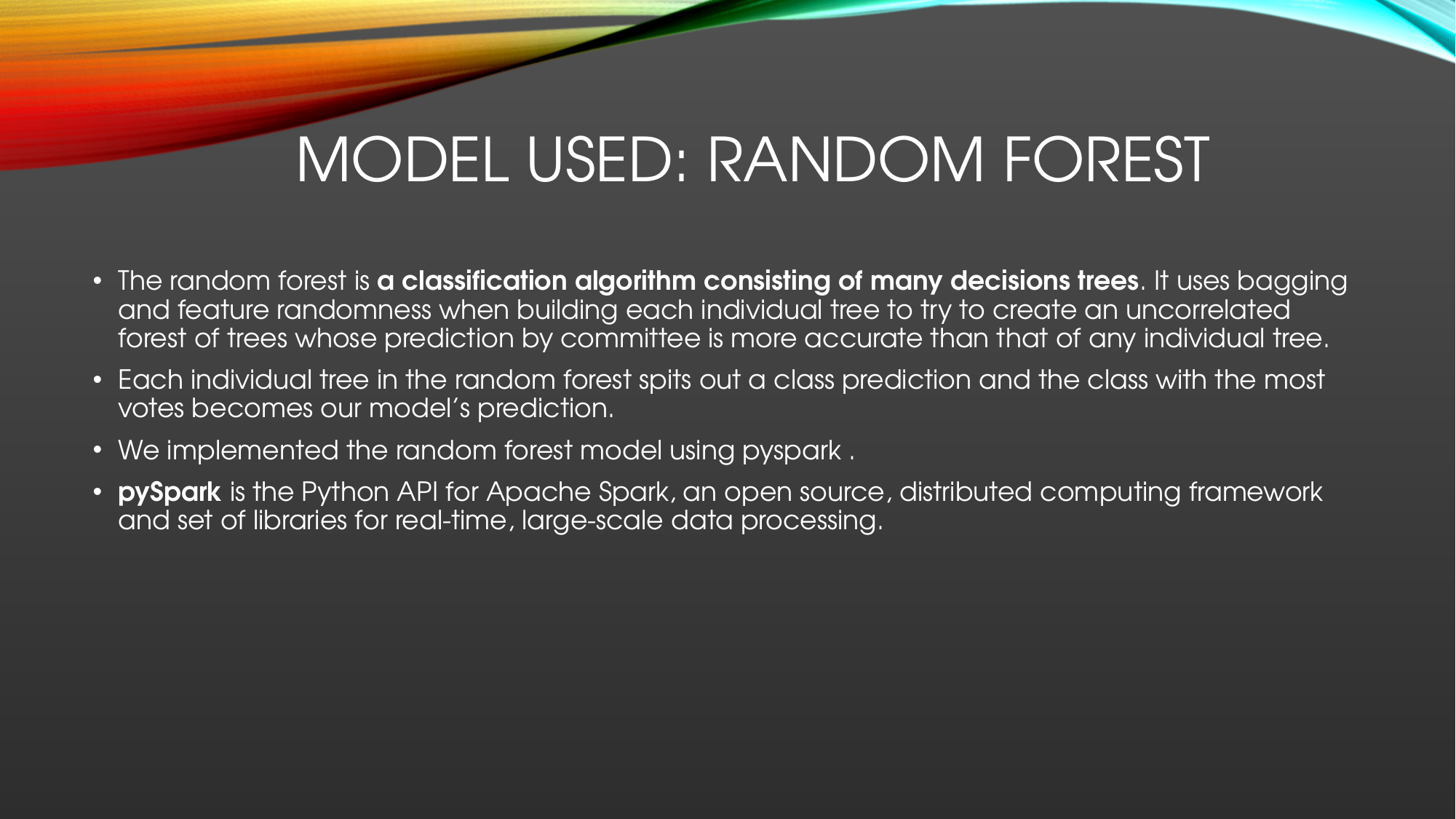

# Model Used: Random Forest
The random forest is a classification algorithm consisting of many decisions trees. It uses bagging and feature randomness when building each individual tree to try to create an uncorrelated forest of trees whose prediction by committee is more accurate than that of any individual tree.
Each individual tree in the random forest spits out a class prediction and the class with the most votes becomes our model’s prediction.
We implemented the random forest model using pyspark .
pySpark is the Python API for Apache Spark, an open source, distributed computing framework and set of libraries for real-time, large-scale data processing.